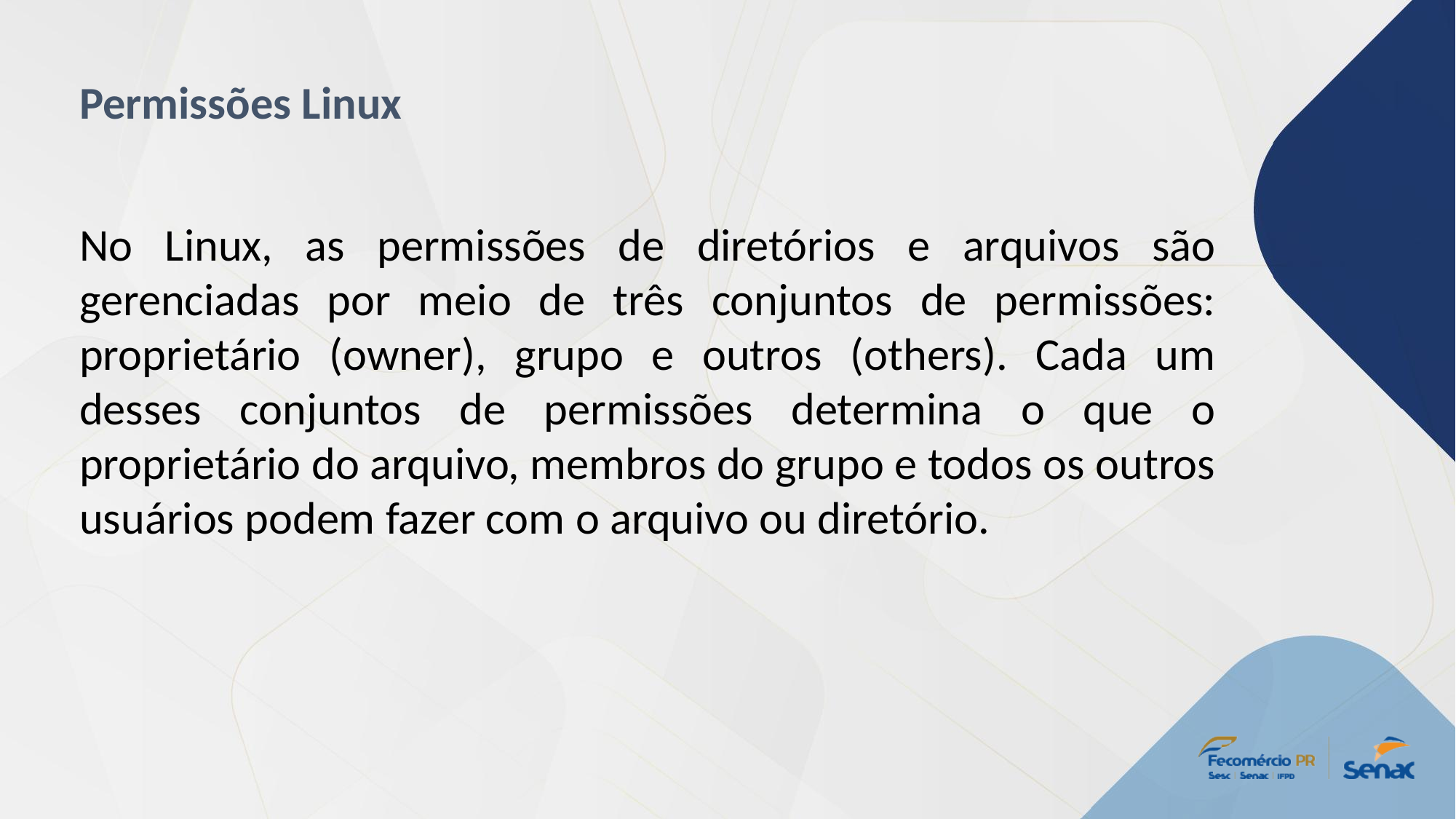

Permissões Linux
No Linux, as permissões de diretórios e arquivos são gerenciadas por meio de três conjuntos de permissões: proprietário (owner), grupo e outros (others). Cada um desses conjuntos de permissões determina o que o proprietário do arquivo, membros do grupo e todos os outros usuários podem fazer com o arquivo ou diretório.